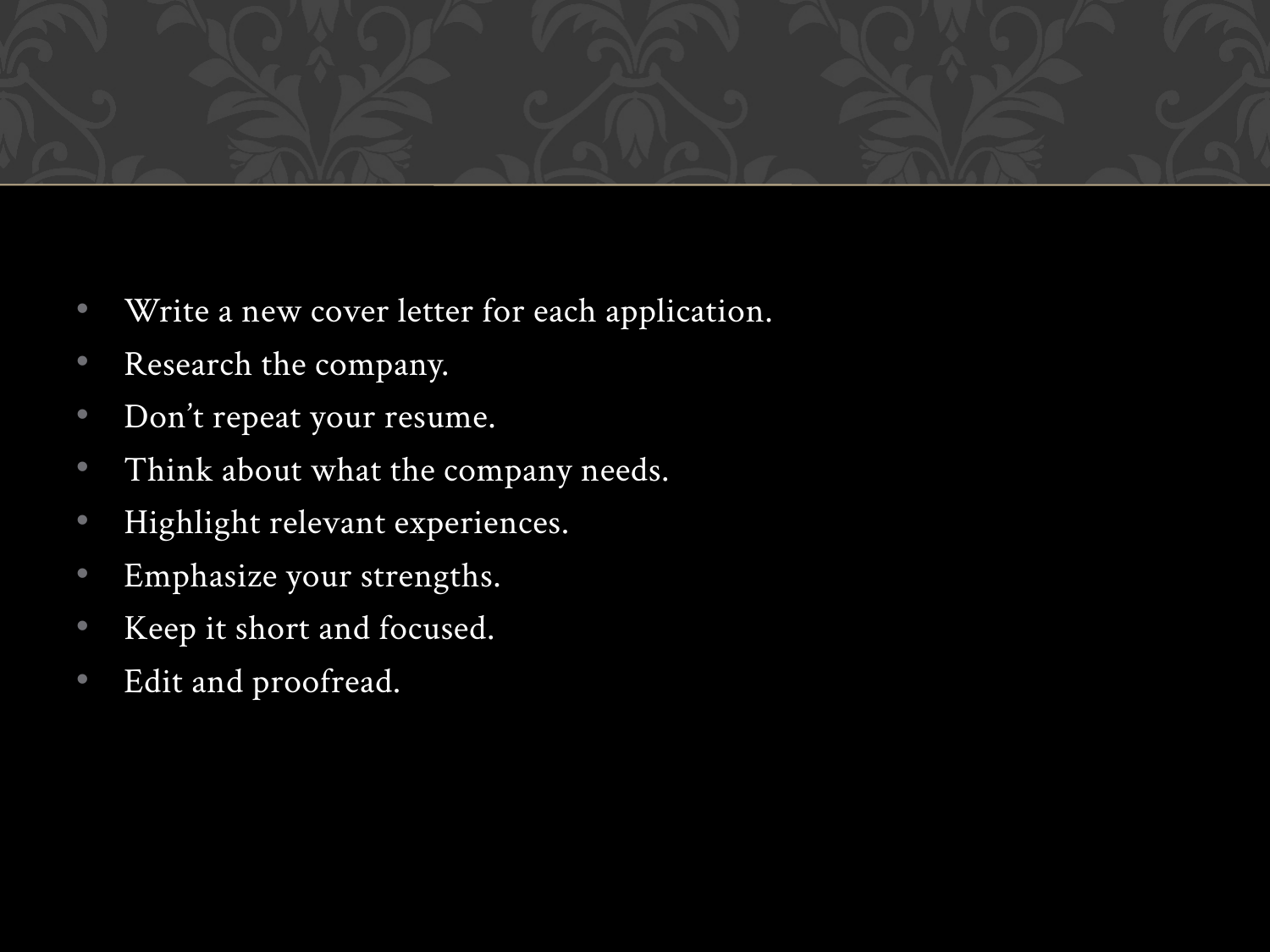

#
Write a new cover letter for each application.
Research the company.
Don’t repeat your resume.
Think about what the company needs.
Highlight relevant experiences.
Emphasize your strengths.
Keep it short and focused.
Edit and proofread.